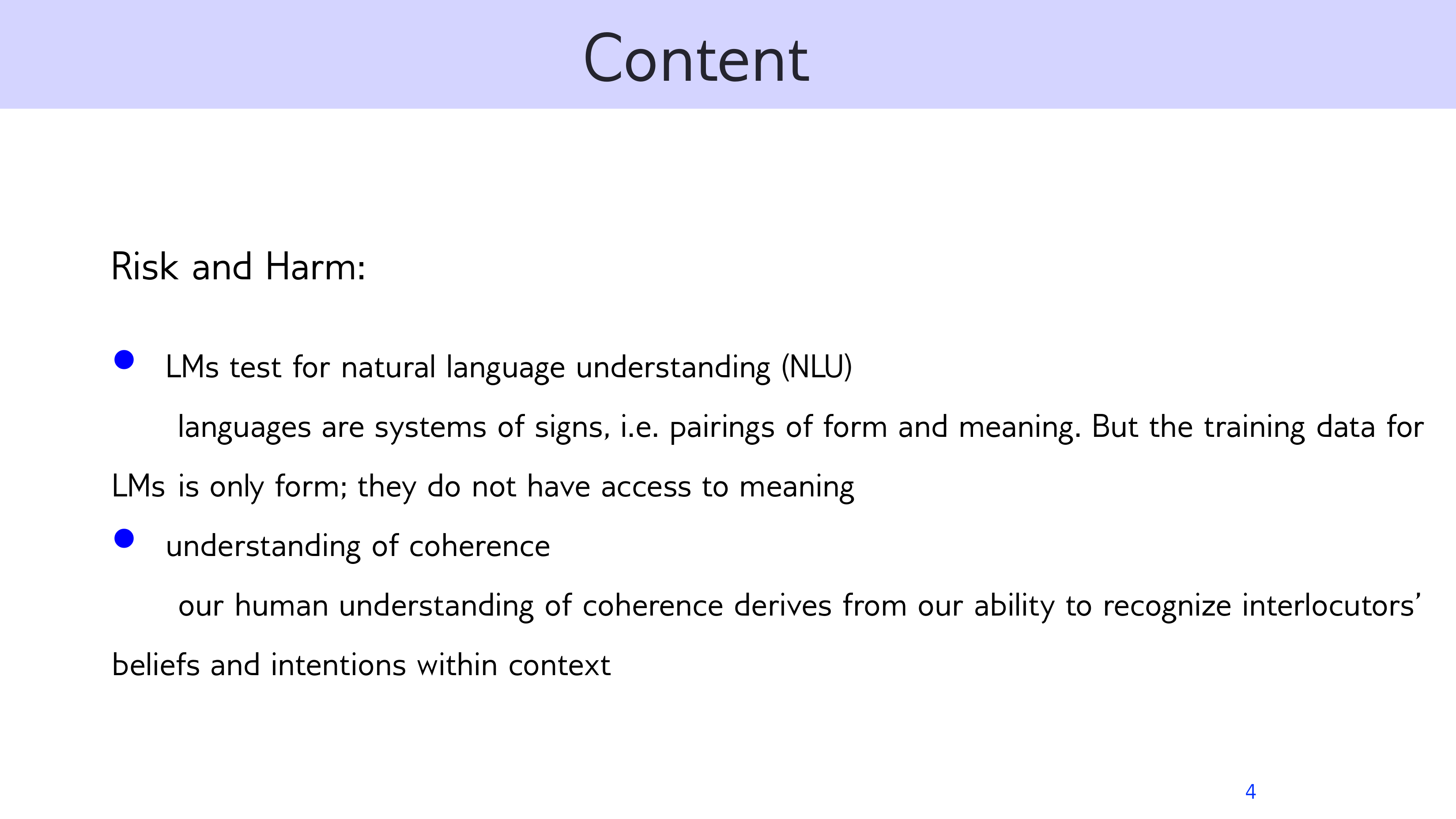

Content
Risk and Harm:
LMs test for natural language understanding (NLU)
	languages are systems of signs, i.e. pairings of form and meaning. But the training data for LMs 	is only form; they do not have access to meaning
understanding of coherence
	our human understanding of coherence derives from our ability to recognize interlocutors’ beliefs and intentions within context
4